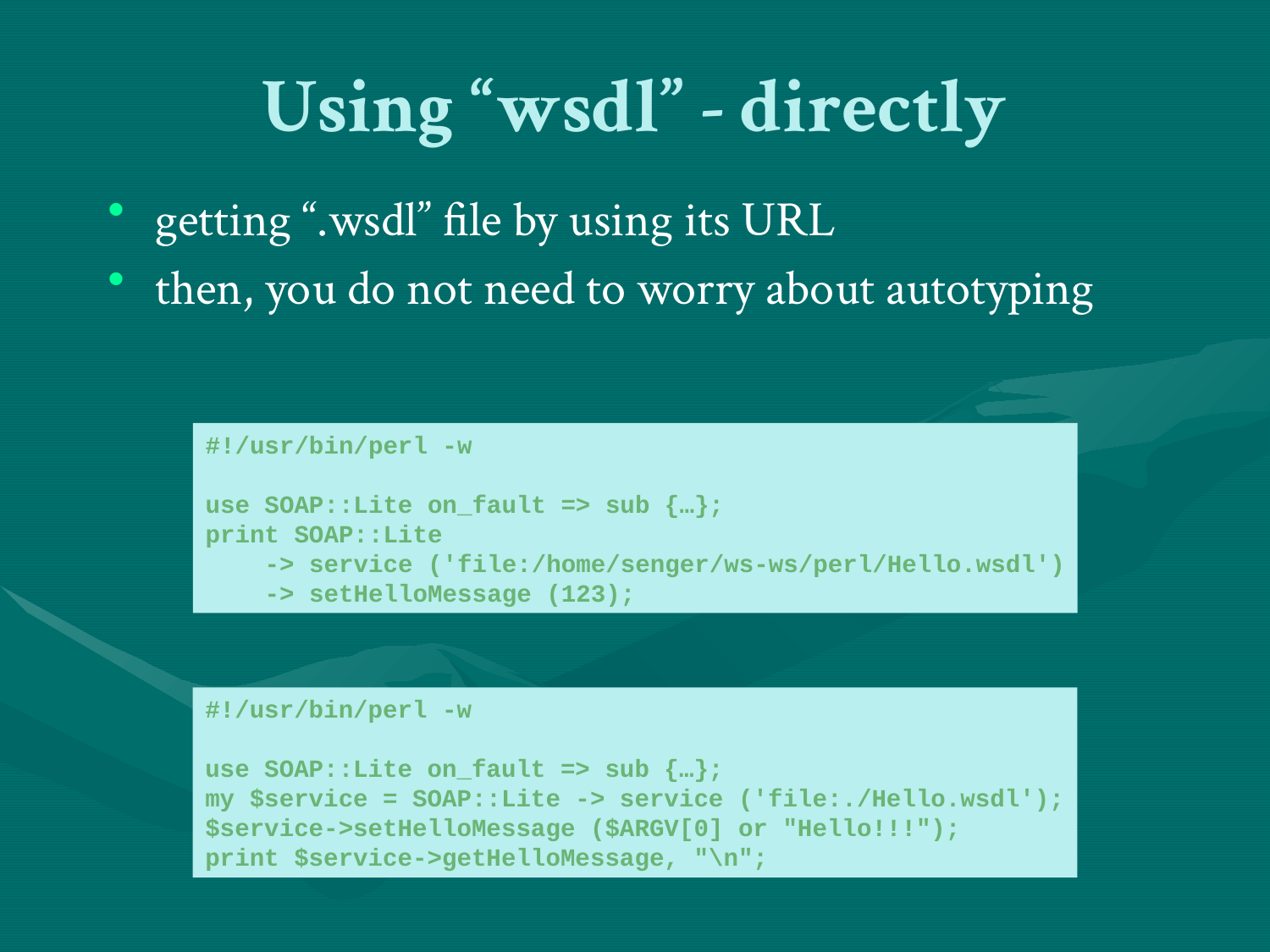

# Using “wsdl” - directly
getting “.wsdl” file by using its URL
then, you do not need to worry about autotyping
#!/usr/bin/perl -w

use SOAP::Lite on_fault => sub {…};
print SOAP::Lite
    -> service ('file:/home/senger/ws-ws/perl/Hello.wsdl')
    -> setHelloMessage (123);
#!/usr/bin/perl -w

use SOAP::Lite on_fault => sub {…};
my $service = SOAP::Lite -> service ('file:./Hello.wsdl');
$service->setHelloMessage ($ARGV[0] or "Hello!!!");
print $service->getHelloMessage, "\n";